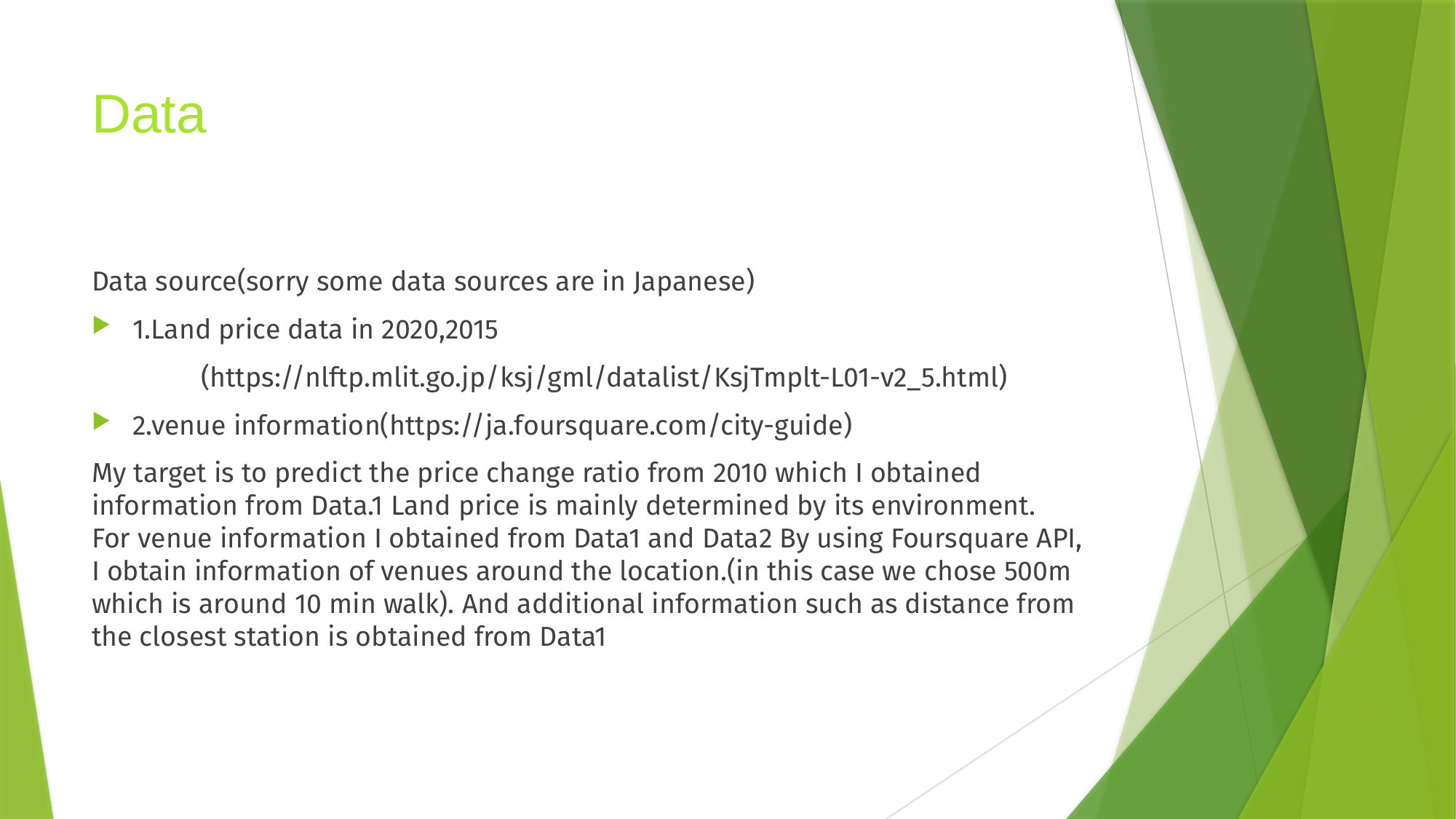

# Data
Data source(sorry some data sources are in Japanese)
1.Land price data in 2020,2015
	(https://nlftp.mlit.go.jp/ksj/gml/datalist/KsjTmplt-L01-v2_5.html)
2.venue information(https://ja.foursquare.com/city-guide)
My target is to predict the price change ratio from 2010 which I obtained information from Data.1 Land price is mainly determined by its environment.　For venue information I obtained from Data1 and Data2 By using Foursquare API, I obtain information of venues around the location.(in this case we chose 500m which is around 10 min walk). And additional information such as distance from the closest station is obtained from Data1